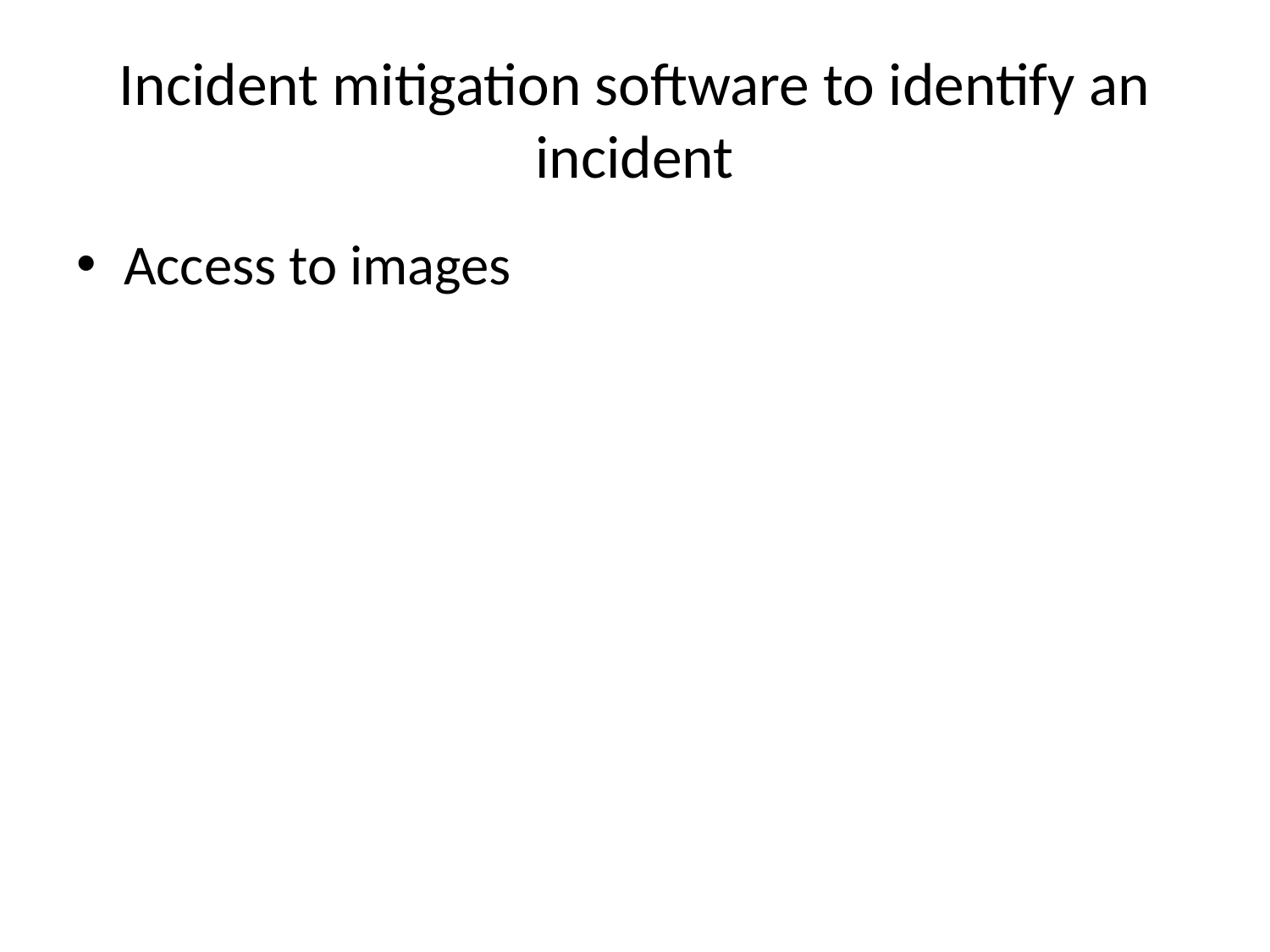

# Incident mitigation software to identify an incident
Access to images